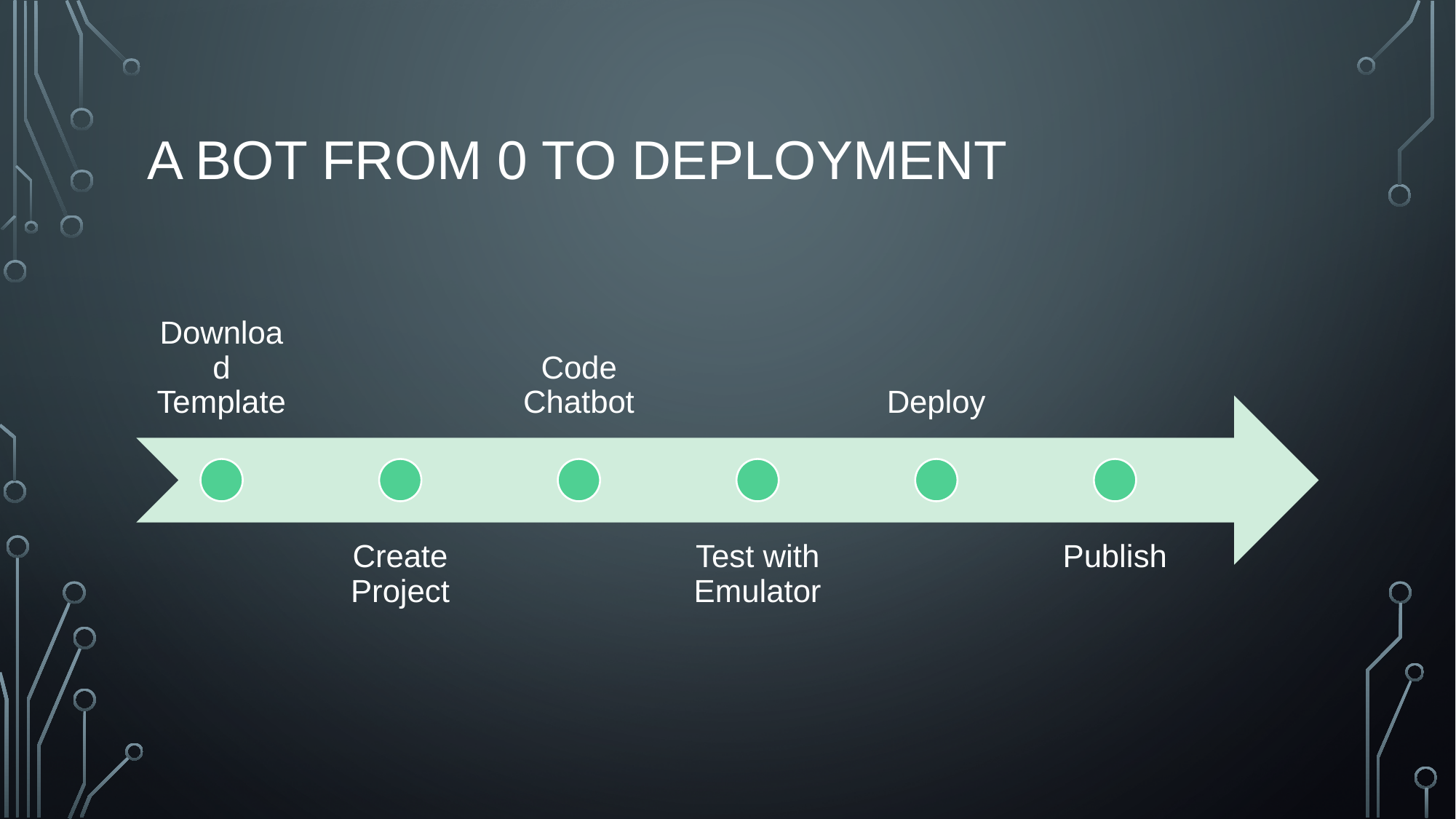

# A Bot From 0 to Deployment
Download Template
Create Project
Code Chatbot
Test with Emulator
Deploy
Publish